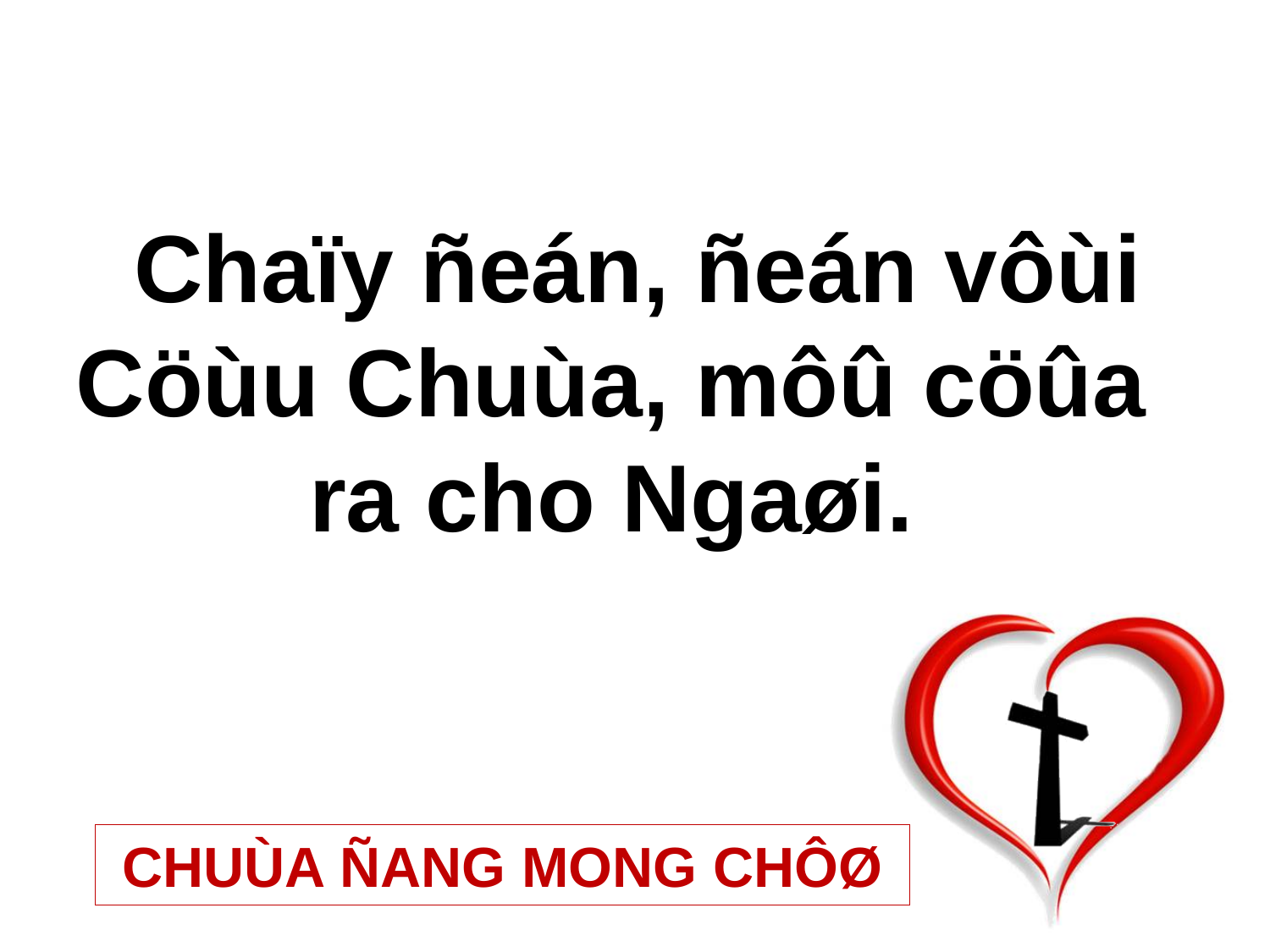

Chaïy ñeán, ñeán vôùi Cöùu Chuùa, môû cöûa
ra cho Ngaøi.
CHUÙA ÑANG MONG CHÔØ